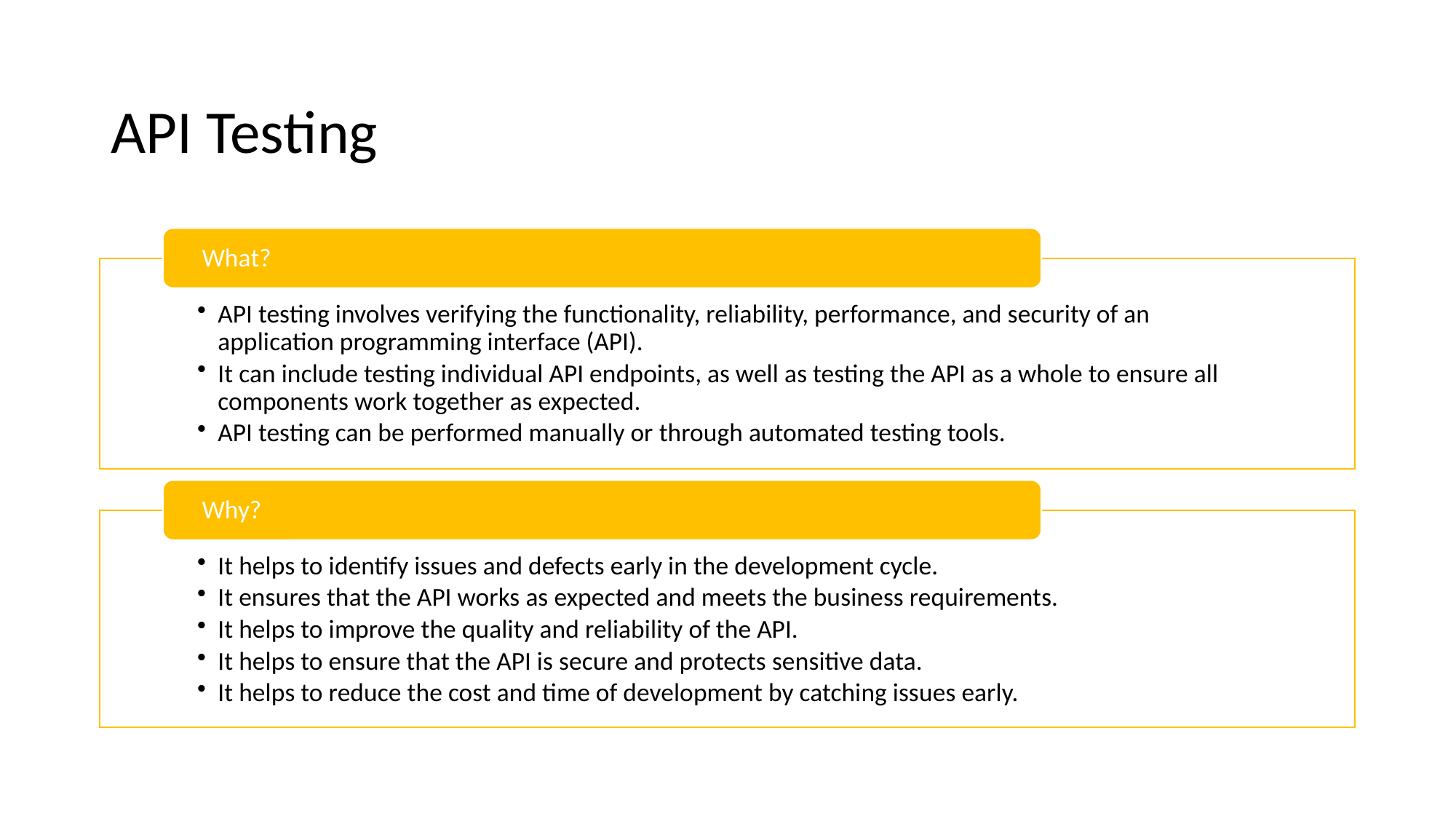

# API Testing
API testing involves verifying the functionality, reliability, performance, and security of an application programming interface (API).
It can include testing individual API endpoints, as well as testing the API as a whole to ensure all components work together as expected.
API testing can be performed manually or through automated testing tools.
What?
It helps to identify issues and defects early in the development cycle.
It ensures that the API works as expected and meets the business requirements.
It helps to improve the quality and reliability of the API.
It helps to ensure that the API is secure and protects sensitive data.
It helps to reduce the cost and time of development by catching issues early.
Why?